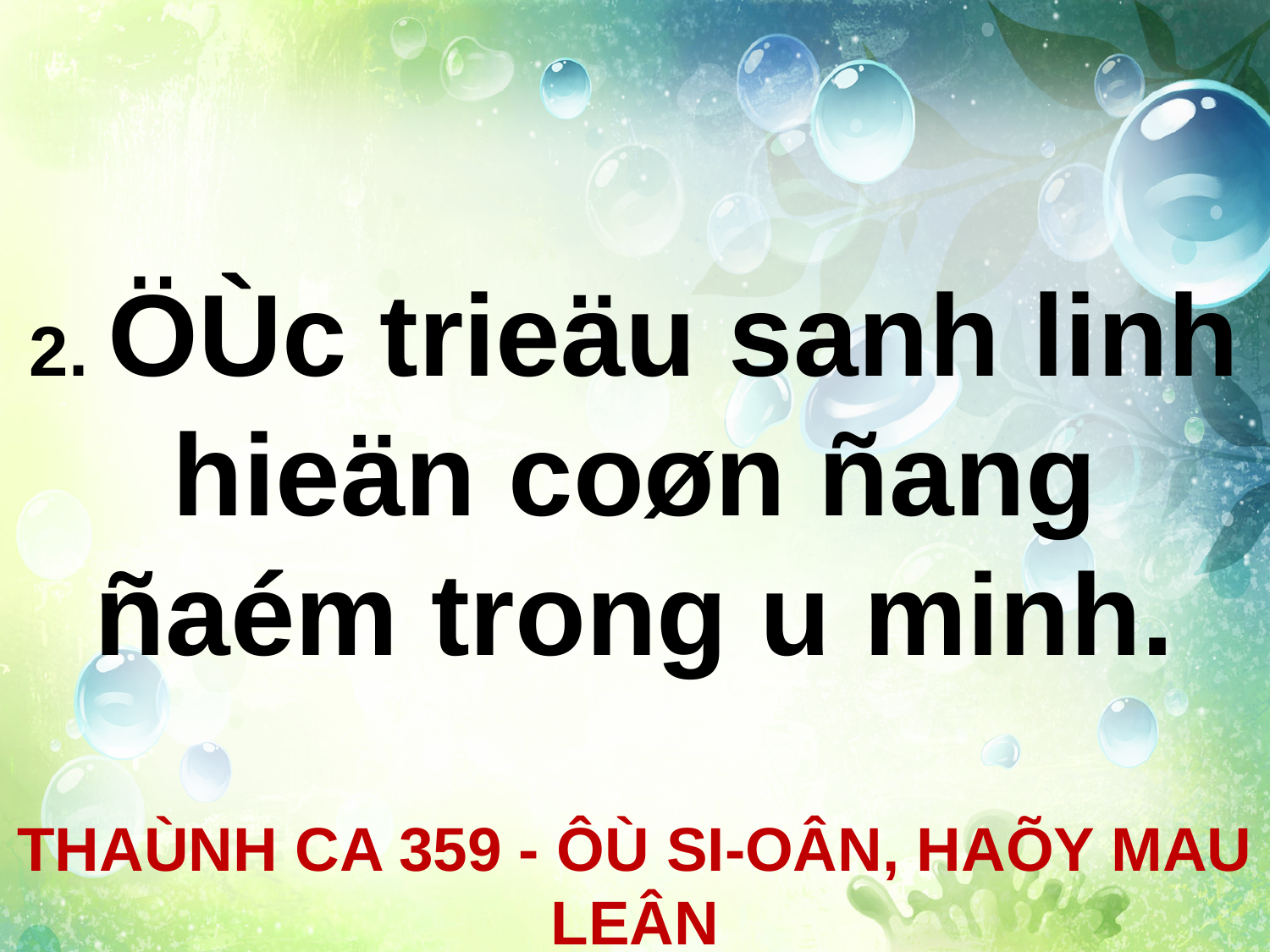

2. ÖÙc trieäu sanh linh hieän coøn ñang ñaém trong u minh.
THAÙNH CA 359 - ÔÙ SI-OÂN, HAÕY MAU LEÂN